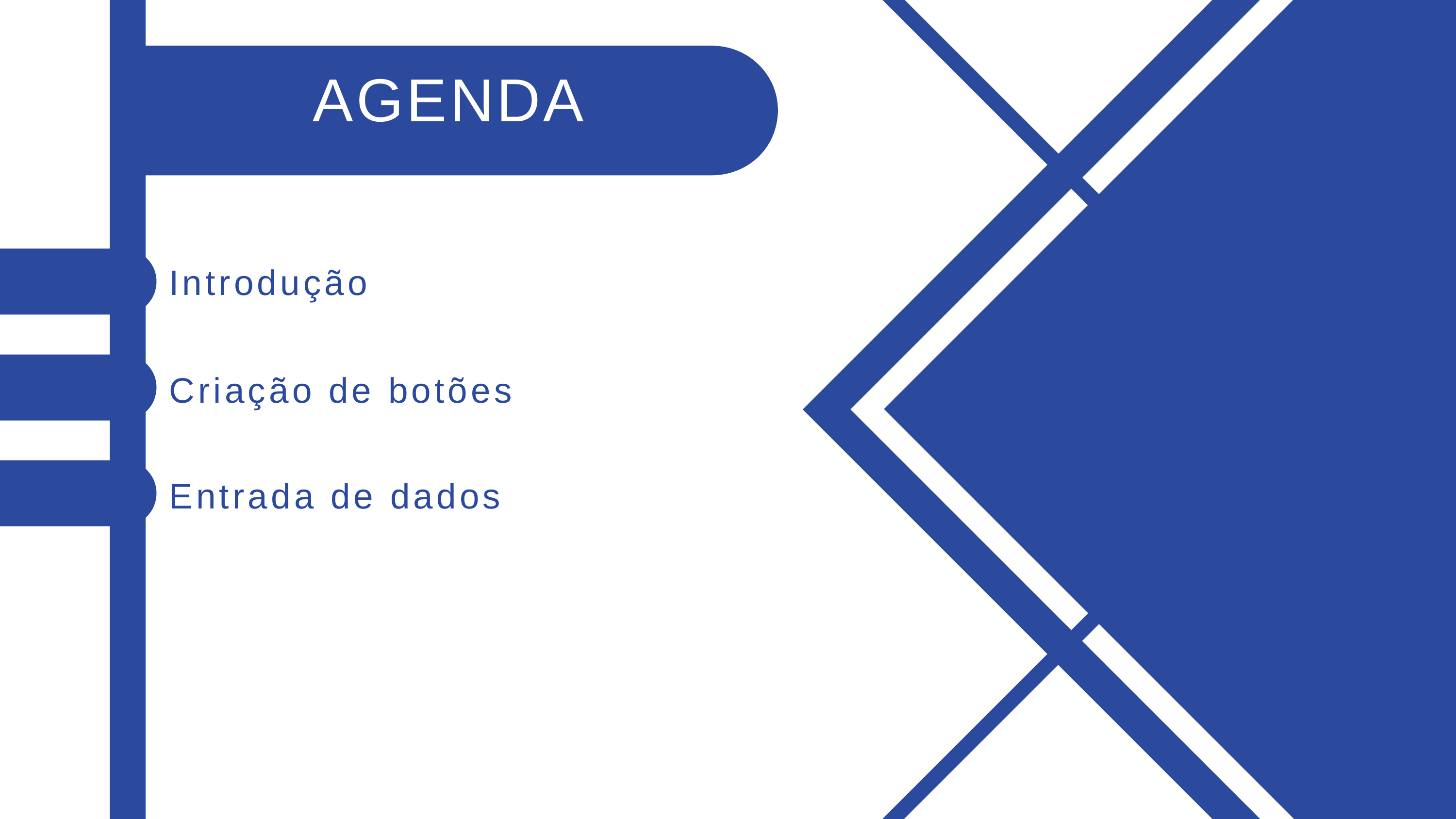

AGENDA

Introdução

Criação de botões

Entrada de dados